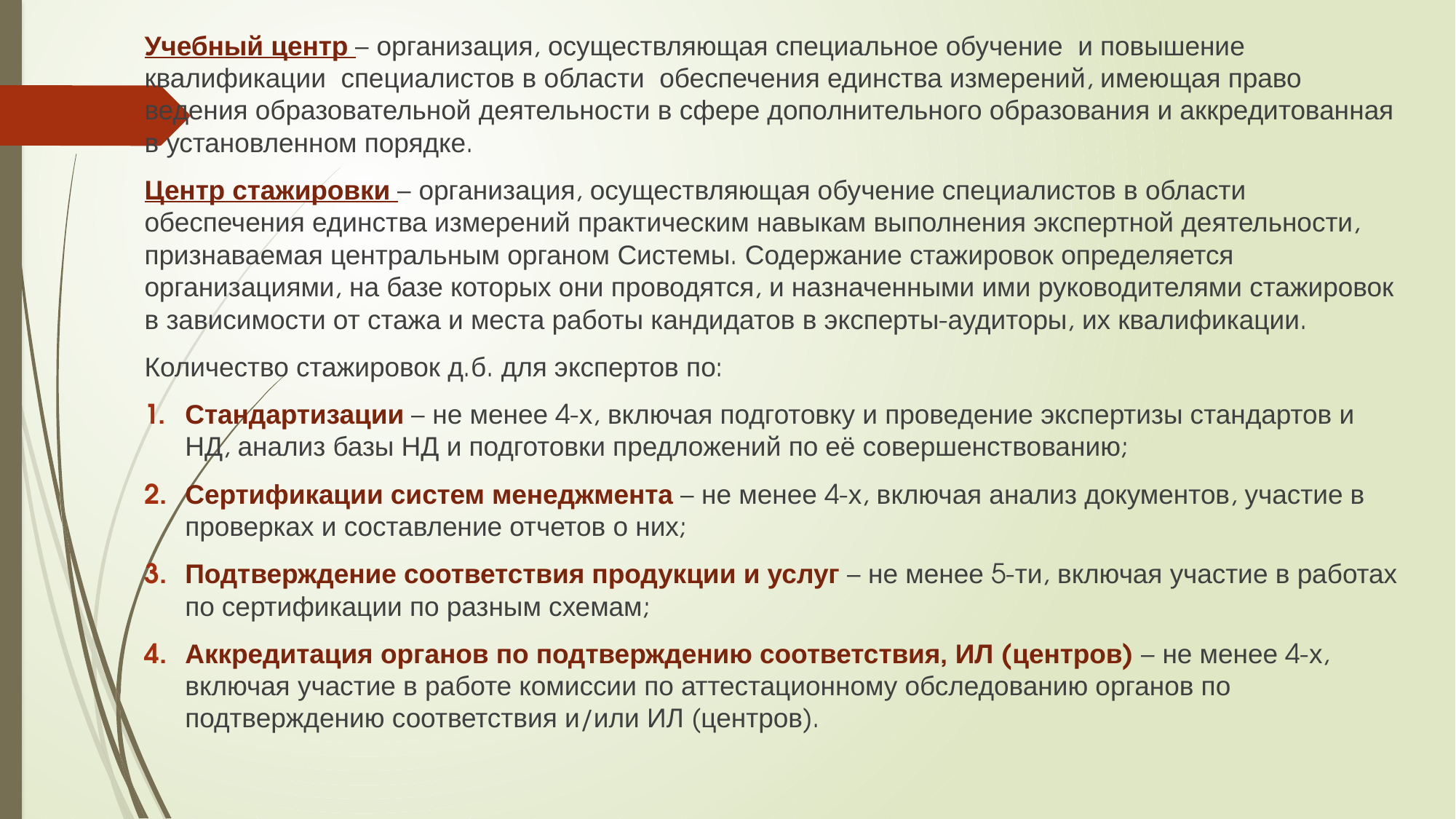

#
Учебный центр – организация, осуществляющая специальное обучение  и повышение квалификации  специалистов в области  обеспечения единства измерений, имеющая право ведения образовательной деятельности в сфере дополнительного образования и аккредитованная в установленном порядке.
Центр стажировки – организация, осуществляющая обучение специалистов в области обеспечения единства измерений практическим навыкам выполнения экспертной деятельности, признаваемая центральным органом Системы. Содержание стажировок определяется организациями, на базе которых они проводятся, и назначенными ими руководителями стажировок в зависимости от стажа и места работы кандидатов в эксперты-аудиторы, их квалификации.
Количество стажировок д.б. для экспертов по:
Стандартизации – не менее 4-х, включая подготовку и проведение экспертизы стандартов и НД, анализ базы НД и подготовки предложений по её совершенствованию;
Сертификации систем менеджмента – не менее 4-х, включая анализ документов, участие в проверках и составление отчетов о них;
Подтверждение соответствия продукции и услуг – не менее 5-ти, включая участие в работах по сертификации по разным схемам;
Аккредитация органов по подтверждению соответствия, ИЛ (центров) – не менее 4-х, включая участие в работе комиссии по аттестационному обследованию органов по подтверждению соответствия и/или ИЛ (центров).